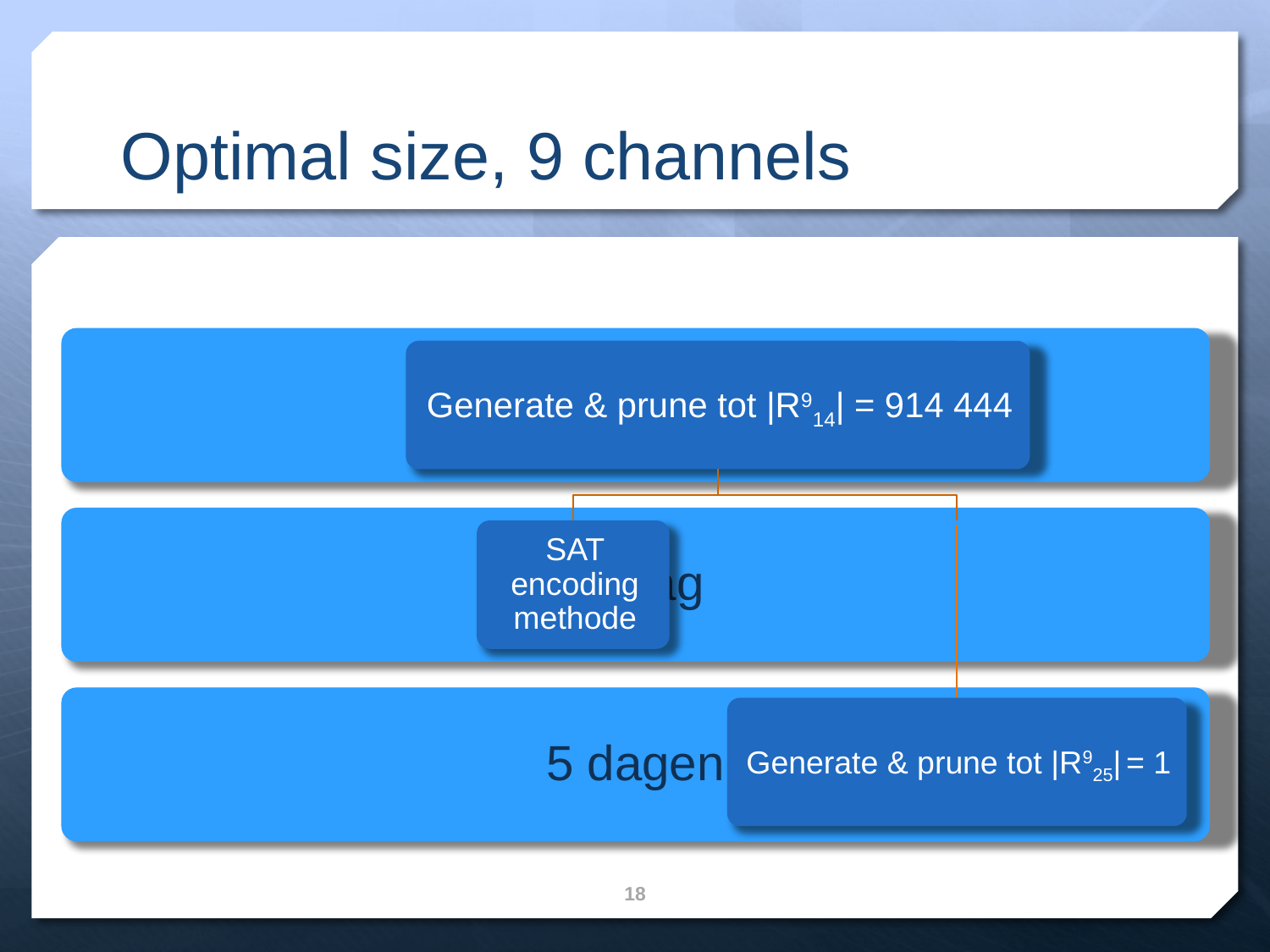

# Optimal size, 9 channels
5 dagen
½ dag
1 week
Generate & prune tot |R914| = 914 444
SAT encoding methode

Generate & prune tot |R925| = 1
18